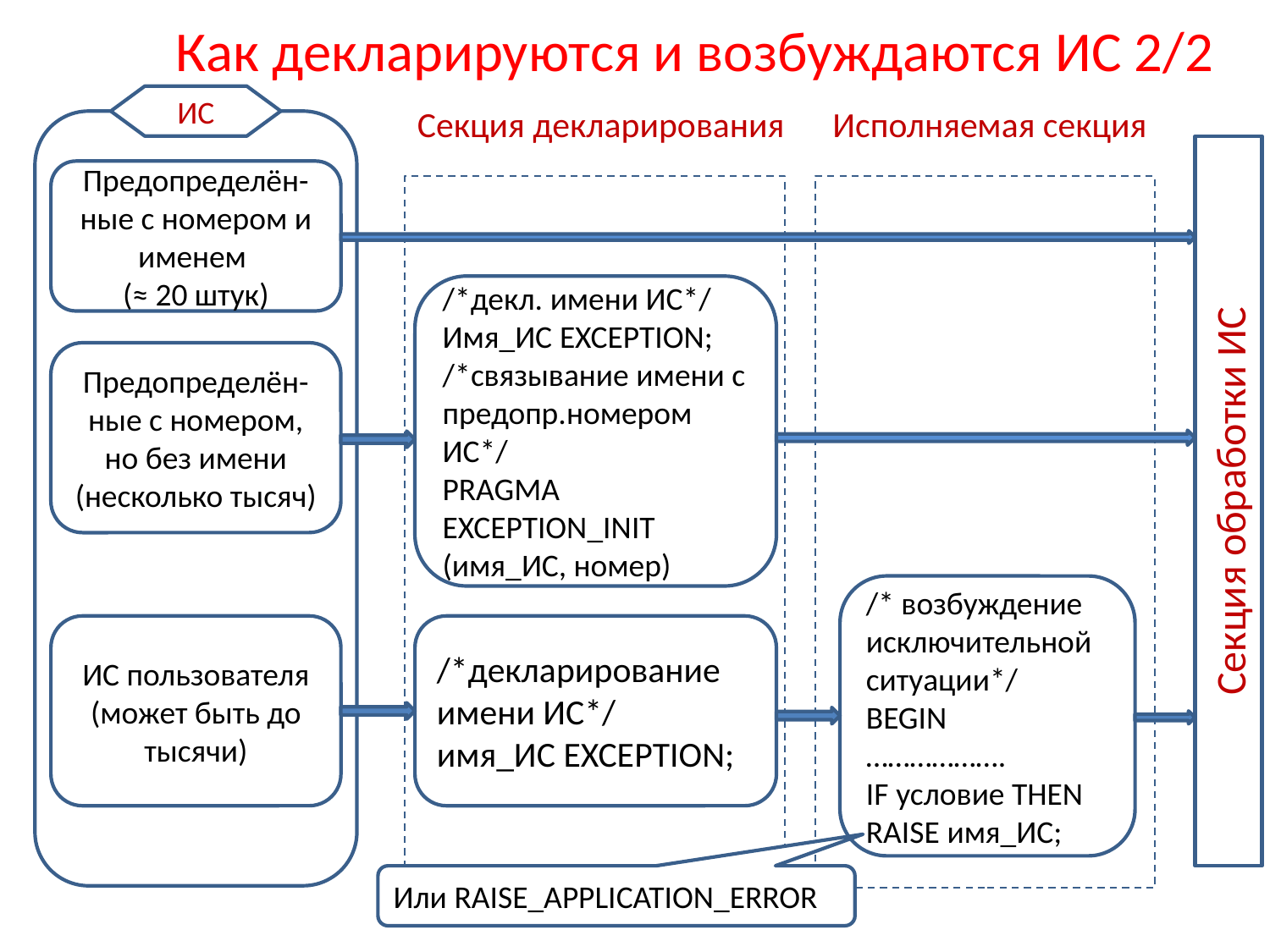

# Как декларируются и возбуждаются ИС 2/2
ИС
Секция декларирования      Исполняемая секция

Предопределён-ные с номером и именем
(≈ 20 штук)

/*декл. имени ИС*/
Имя_ИС EXCEPTION;
/*связывание имени с предопр.номером ИС*/
PRAGMA EXCEPTION_INIT (имя_ИС, номер)

Предопределён-ные с номером, но без имени
(несколько тысяч)

Секция обработки ИС
/* возбуждение исключительной ситуации*/
BEGIN
……………….
IF условие THEN
RAISE имя_ИС;
ИС пользователя
(может быть до тысячи)
/*декларирование имени ИС*/
имя_ИС EXCEPTION;

Или RAISE_APPLICATION_ERROR